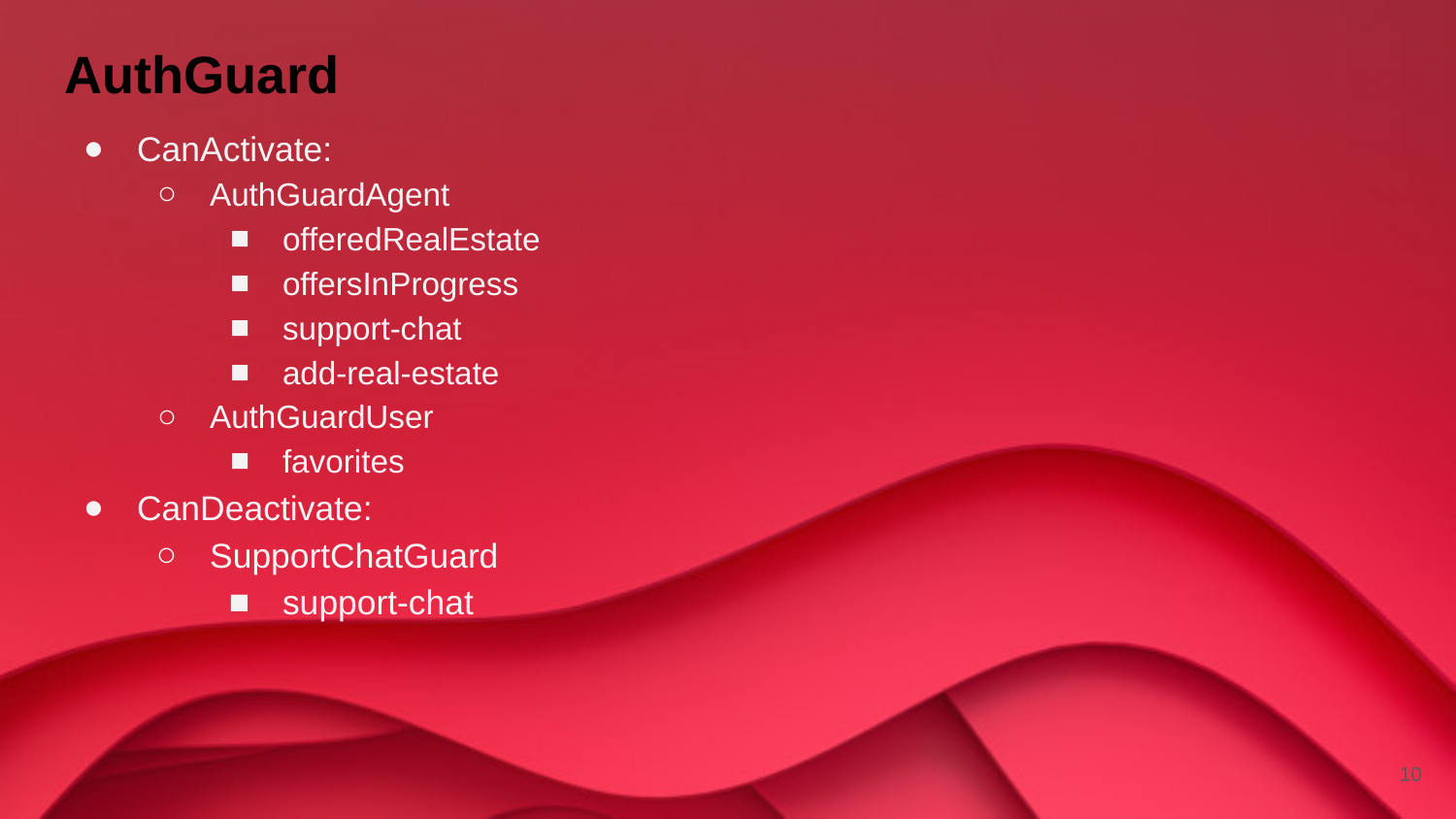

# AuthGuard

CanActivate:
AuthGuardAgent
offeredRealEstate
offersInProgress
support-chat
add-real-estate
AuthGuardUser
favorites
CanDeactivate:
SupportChatGuard
support-chat

10